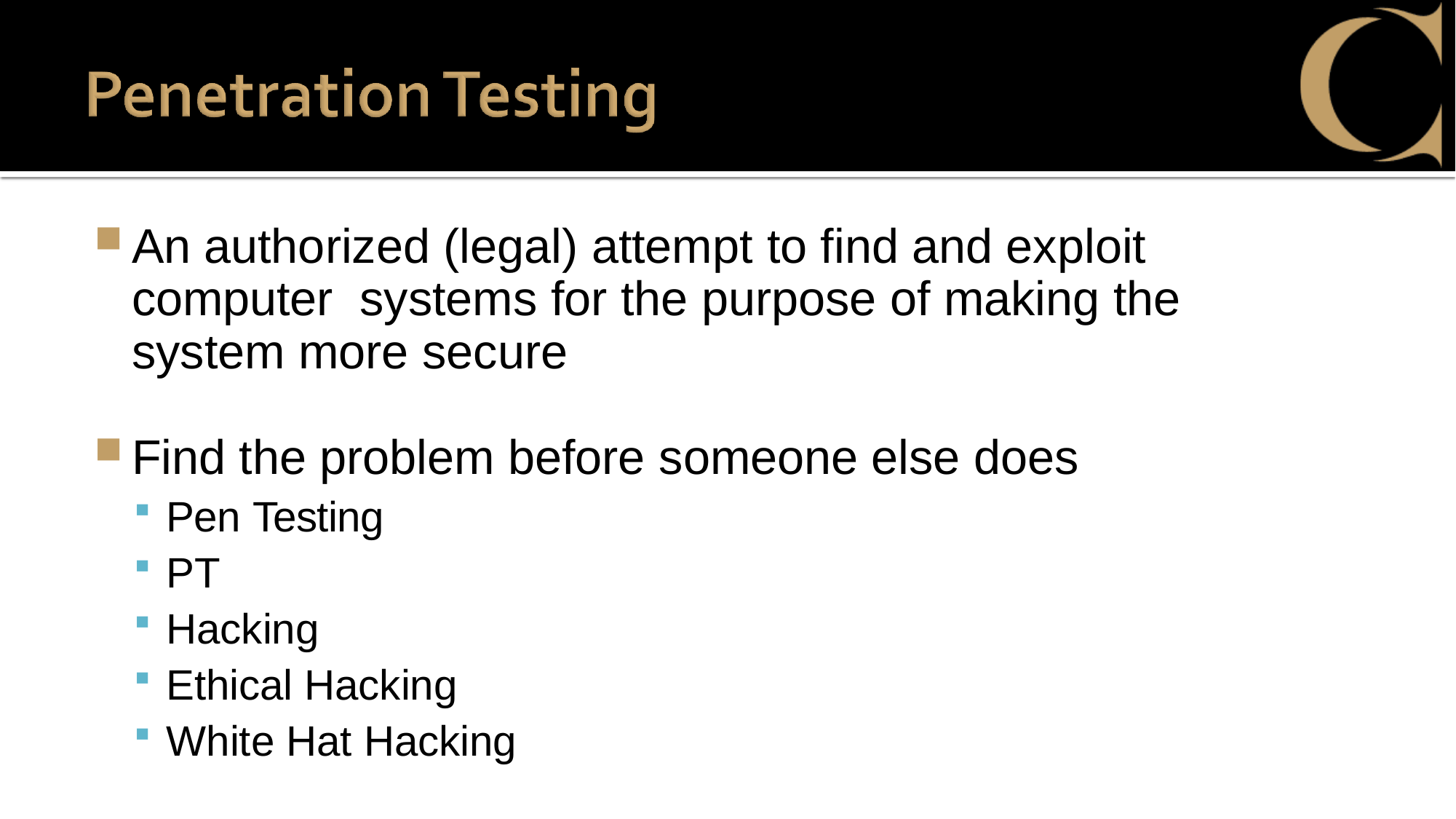

An authorized (legal) attempt to find and exploit computer  systems for the purpose of making the system more secure

Find the problem before someone else does
Pen Testing
PT
Hacking
Ethical Hacking
White Hat Hacking